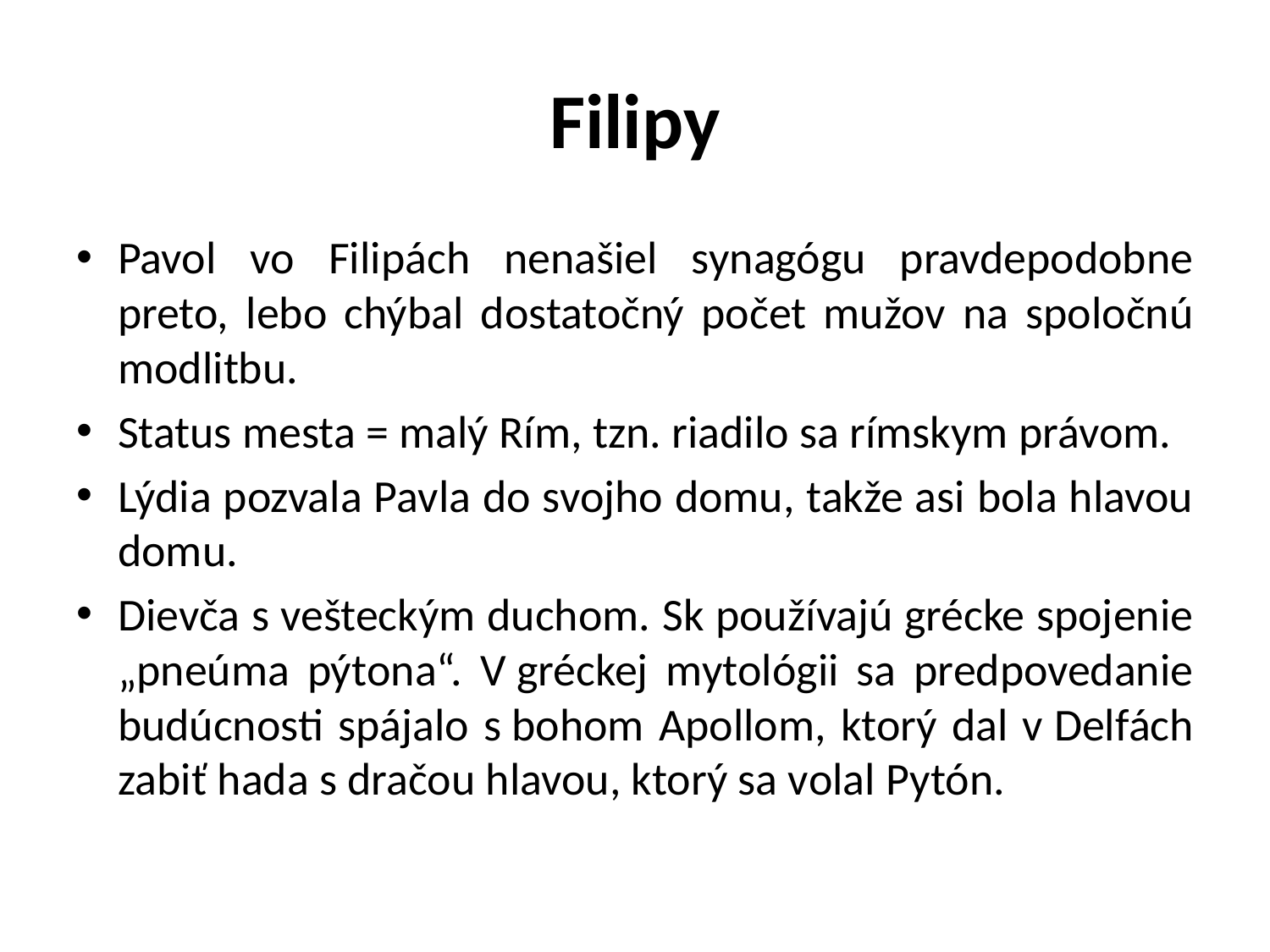

# Filipy
Pavol vo Filipách nenašiel synagógu pravdepodobne preto, lebo chýbal dostatočný počet mužov na spoločnú modlitbu.
Status mesta = malý Rím, tzn. riadilo sa rímskym právom.
Lýdia pozvala Pavla do svojho domu, takže asi bola hlavou domu.
Dievča s vešteckým duchom. Sk používajú grécke spojenie „pneúma pýtona“. V gréckej mytológii sa predpovedanie budúcnosti spájalo s bohom Apollom, ktorý dal v Delfách zabiť hada s dračou hlavou, ktorý sa volal Pytón.